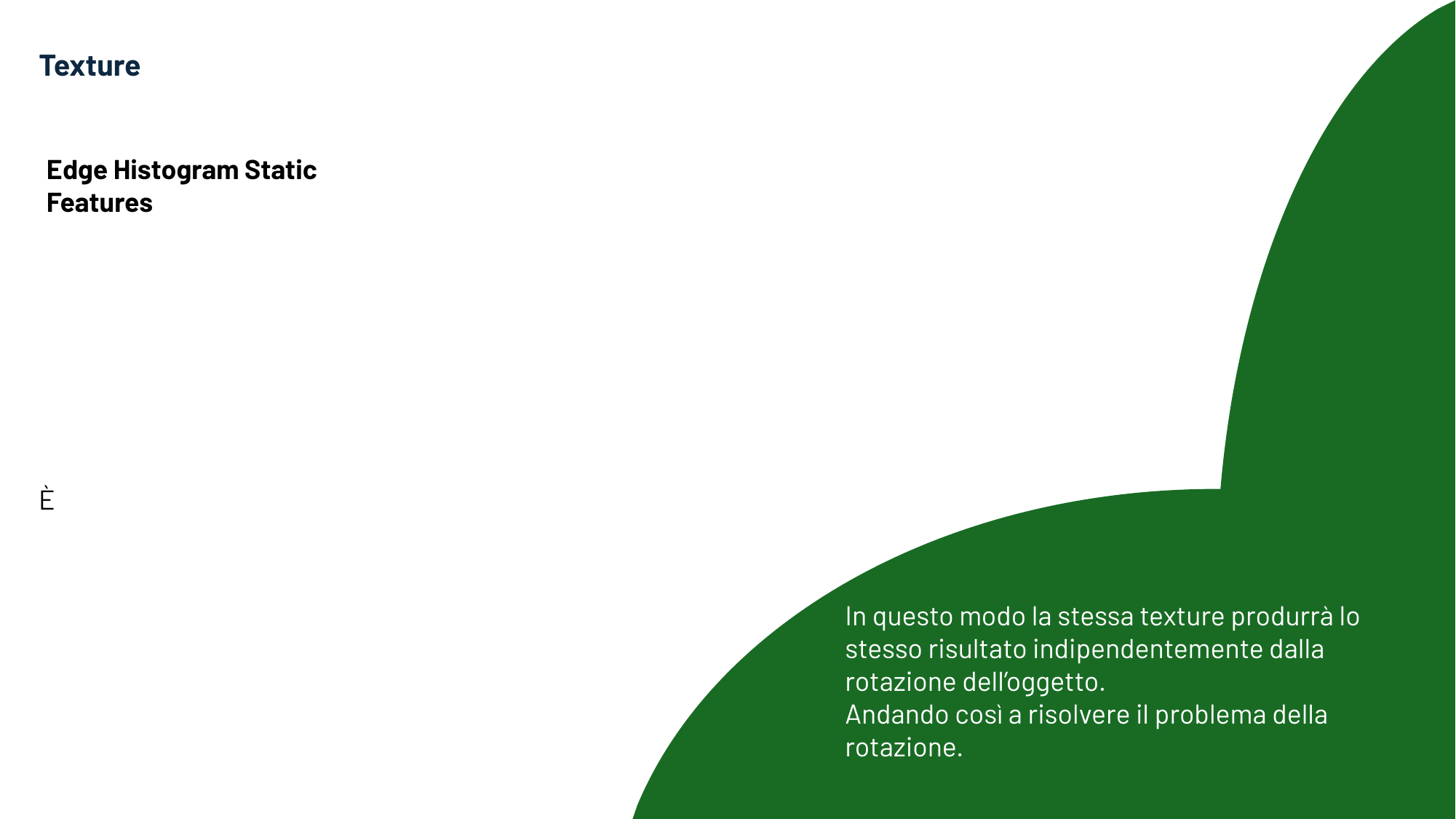

# Texture
Edge Histogram Static Features

È

In questo modo la stessa texture produrrà lo stesso risultato indipendentemente dalla rotazione dell’oggetto.
Andando così a risolvere il problema della rotazione.